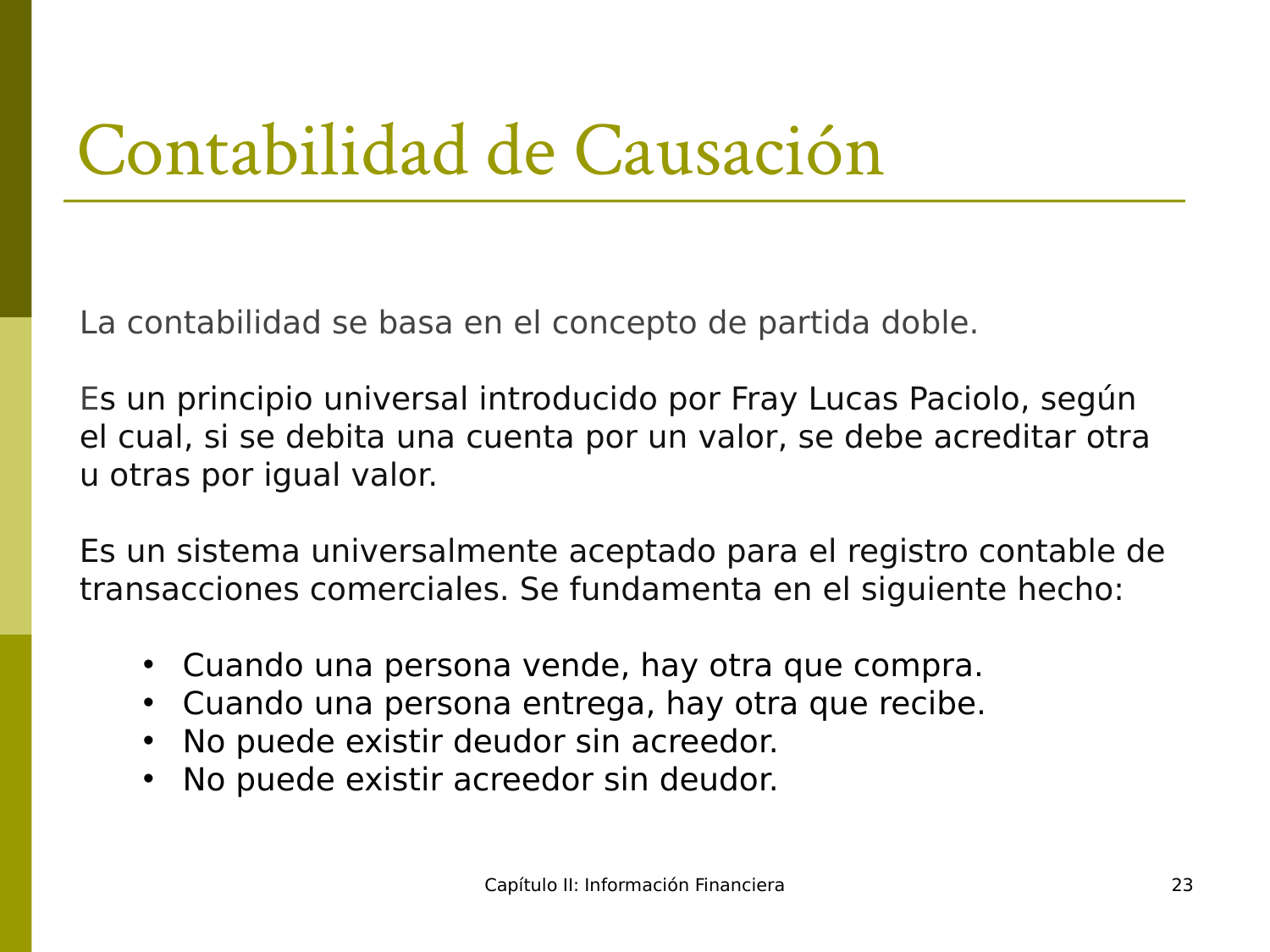

# Contabilidad de Causación
La contabilidad se basa en el concepto de partida doble.

Es un principio universal introducido por Fray Lucas Paciolo, según el cual, si se debita una cuenta por un valor, se debe acreditar otra u otras por igual valor.
Es un sistema universalmente aceptado para el registro contable de transacciones comerciales. Se fundamenta en el siguiente hecho:

Cuando una persona vende, hay otra que compra.
Cuando una persona entrega, hay otra que recibe.
No puede existir deudor sin acreedor.
No puede existir acreedor sin deudor.
Capítulo II: Información Financiera
23